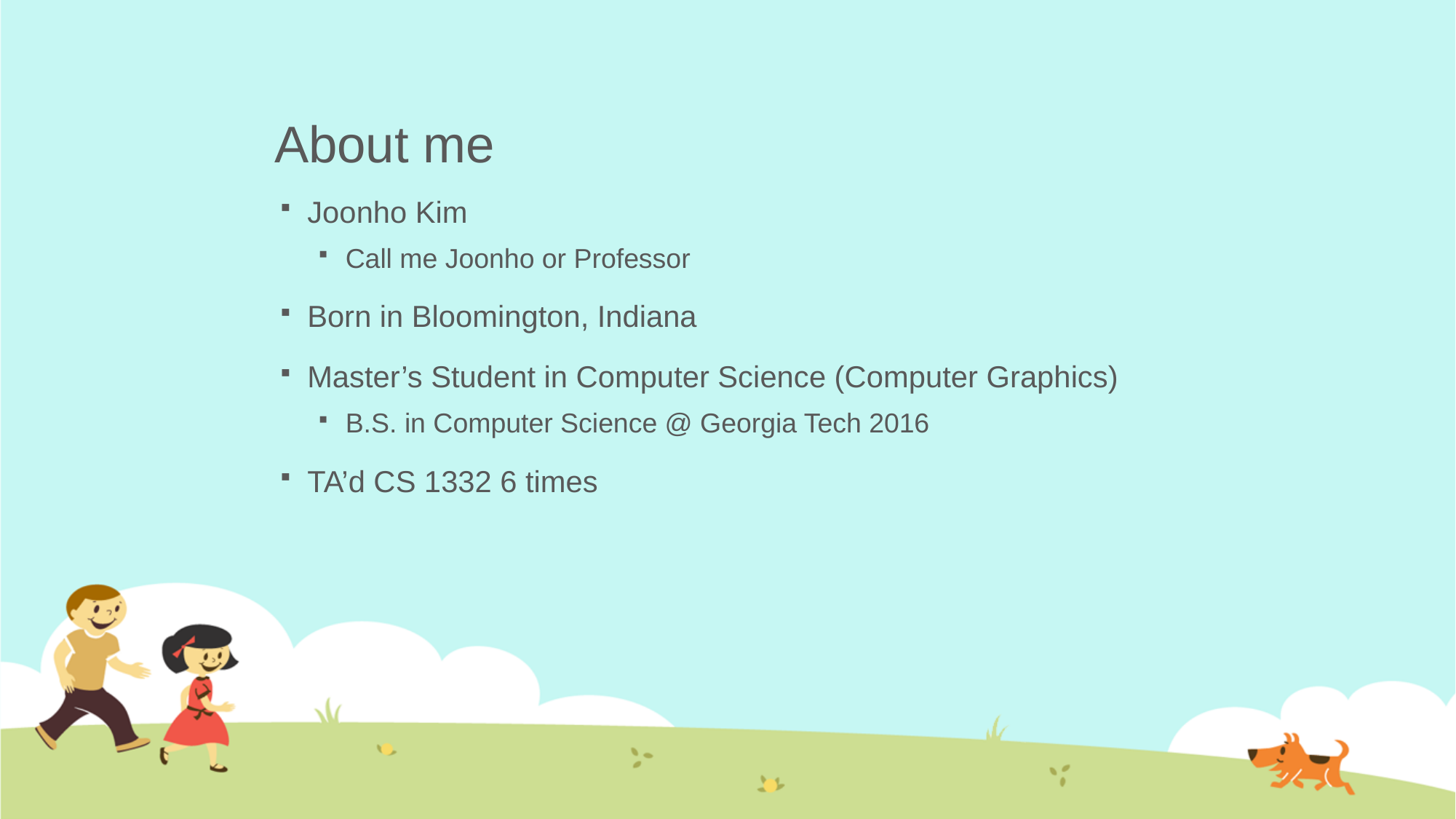

# About me
Joonho Kim
Call me Joonho or Professor
Born in Bloomington, Indiana
Master’s Student in Computer Science (Computer Graphics)
B.S. in Computer Science @ Georgia Tech 2016
TA’d CS 1332 6 times